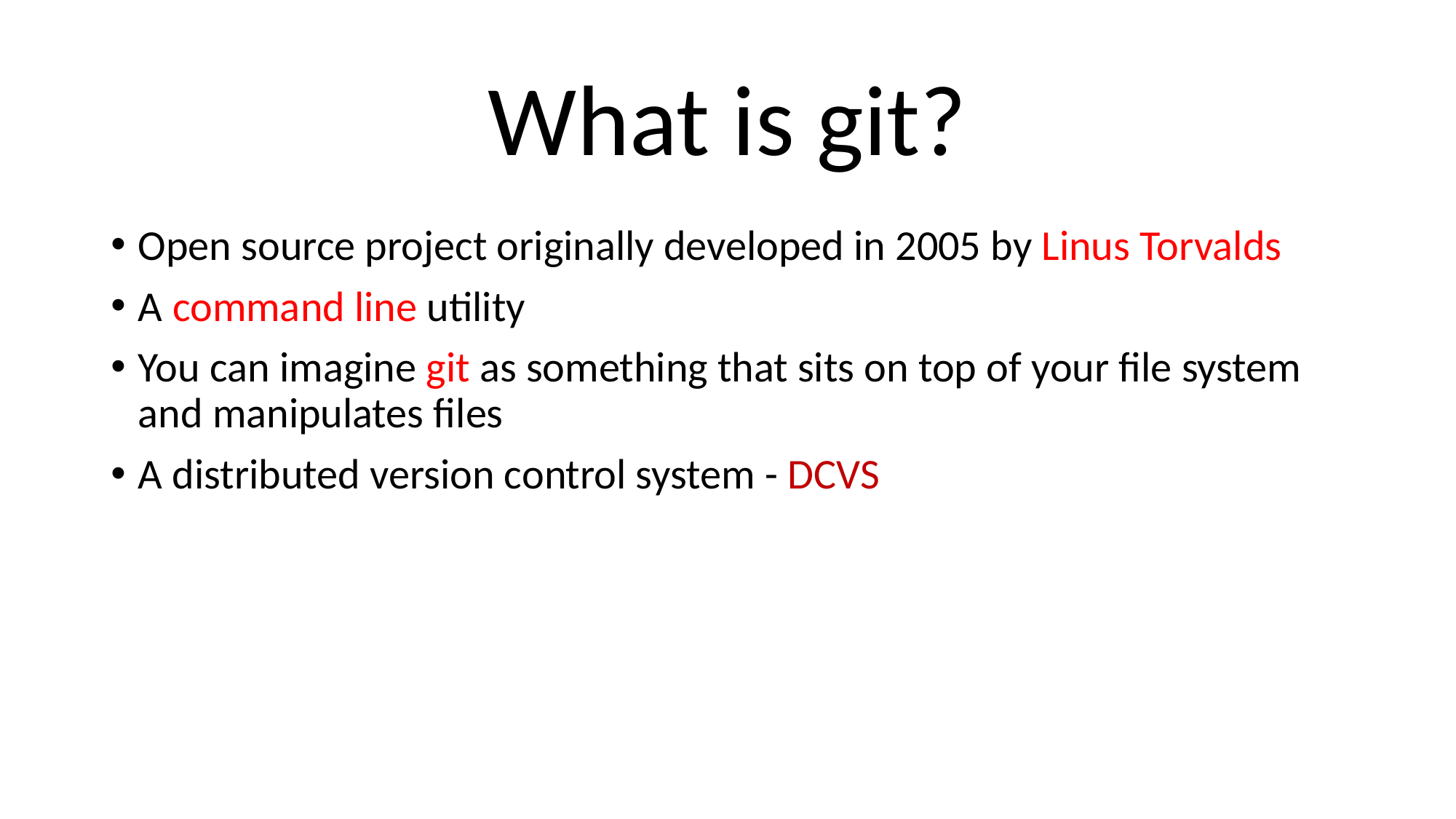

# What is git?
Open source project originally developed in 2005 by Linus Torvalds
A command line utility
You can imagine git as something that sits on top of your file system and manipulates files
A distributed version control system - DCVS